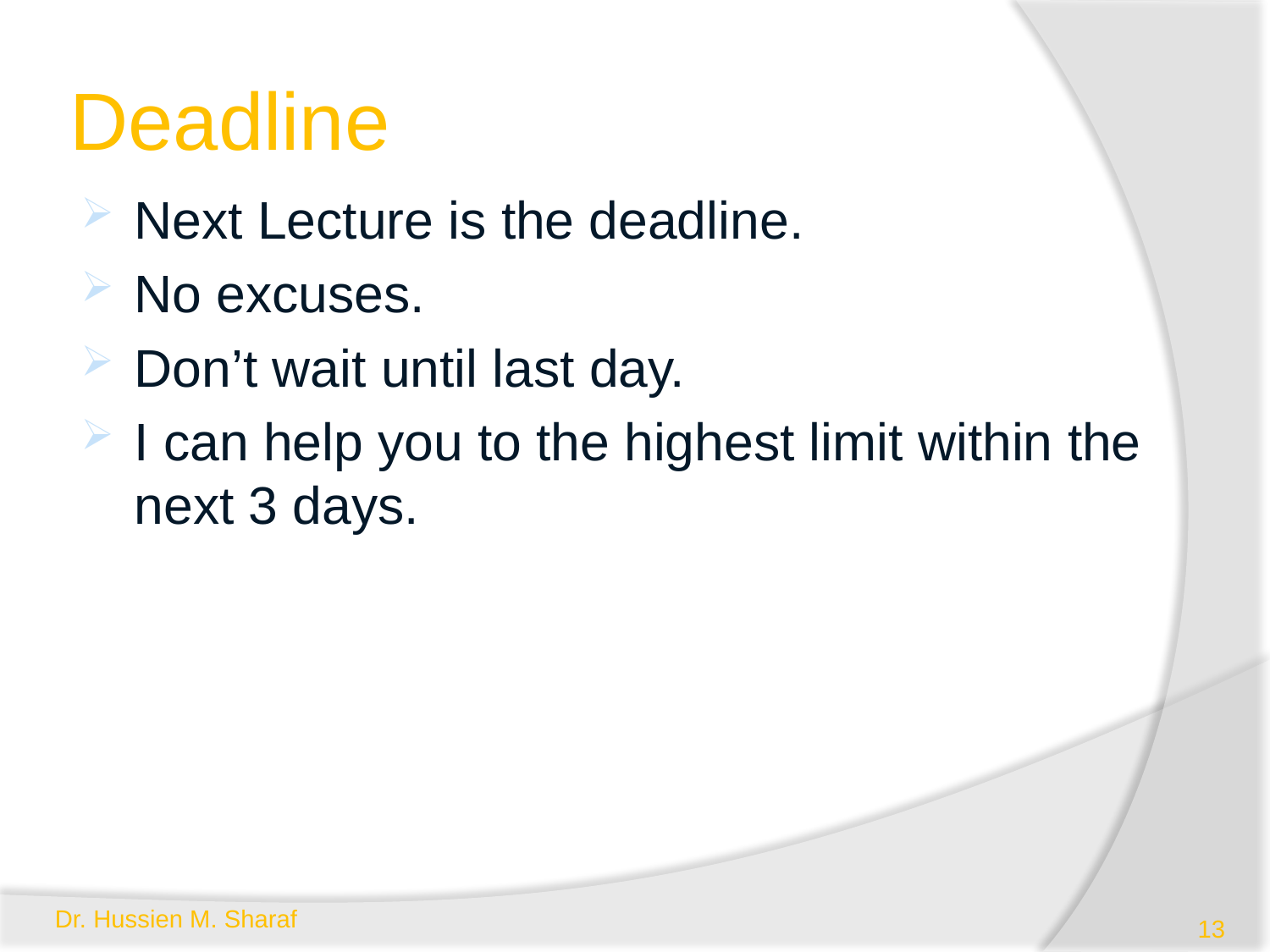

# Deadline
Next Lecture is the deadline.
No excuses.
Don’t wait until last day.
I can help you to the highest limit within the next 3 days.
Dr. Hussien M. Sharaf
13